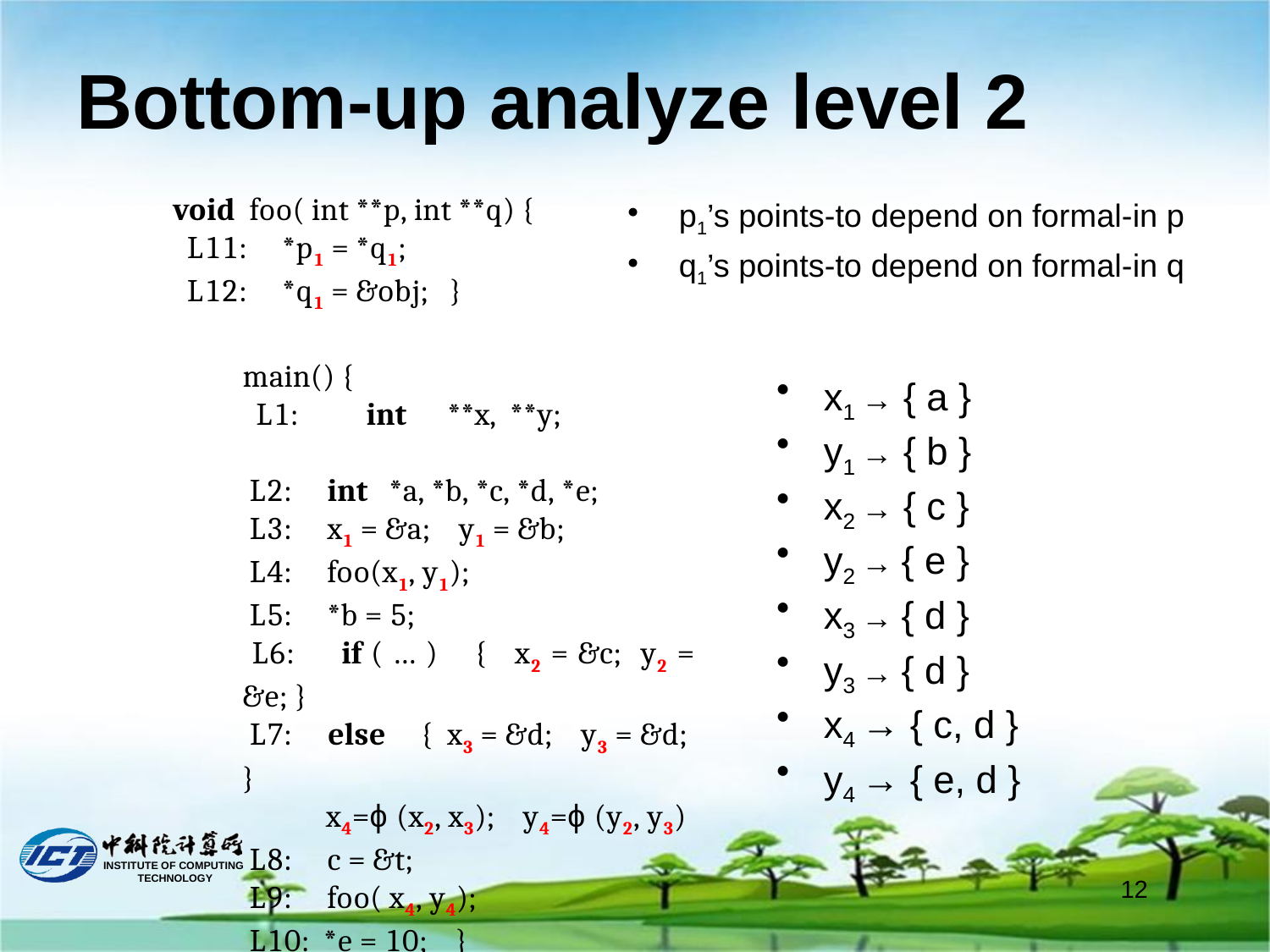

# Bottom-up analyze level 2

void  foo( int **p, int **q) {
  L11:     *p1 = *q1;
  L12:     *q1 = &obj;   }

p1’s points-to depend on formal-in p
q1’s points-to depend on formal-in q

main() {
 L1:     int   **x, **y;
 L2:     int   *a, *b, *c, *d, *e;
 L3:     x1 = &a;    y1 = &b;
 L4:     foo(x1, y1);
 L5:     *b = 5;
 L6:     if ( … )    {   x2 = &c;  y2 = &e; }
 L7:     else     {  x3 = &d;    y3 = &d;  }
            x4=ϕ (x2, x3);    y4=ϕ (y2, y3)
 L8:     c = &t;
 L9:     foo( x4, y4);
 L10:  *e = 10;    }

x1 → { a }
y1 → { b }
x2 → { c }
y2 → { e }
x3 → { d }
y3 → { d }
x4 → { c, d }
y4 → { e, d }

12